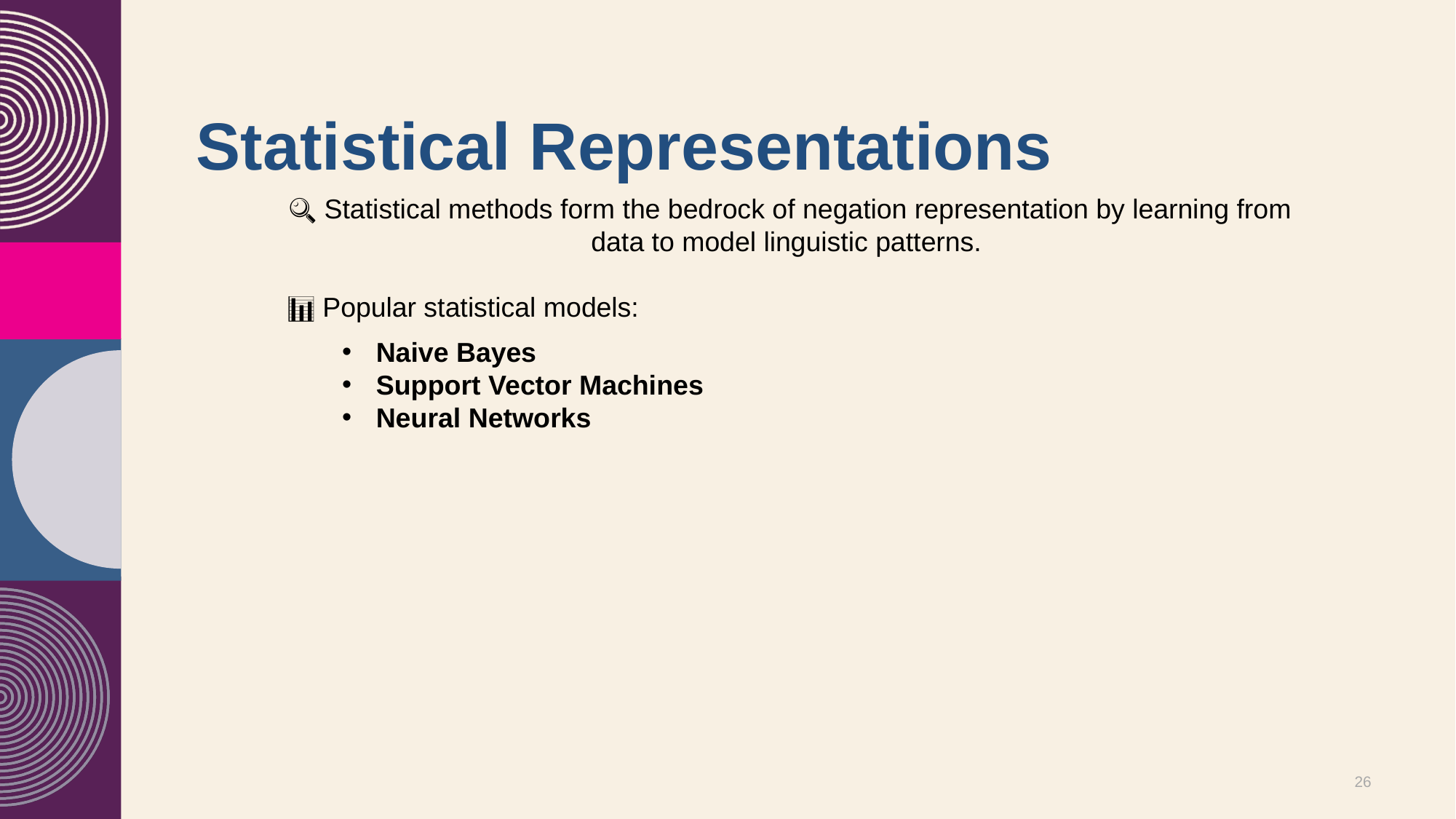

# Statistical Representations
🔍 Statistical methods form the bedrock of negation representation by learning from data to model linguistic patterns.

📊 Popular statistical models:
Naive Bayes
Support Vector Machines
Neural Networks
20XX
26